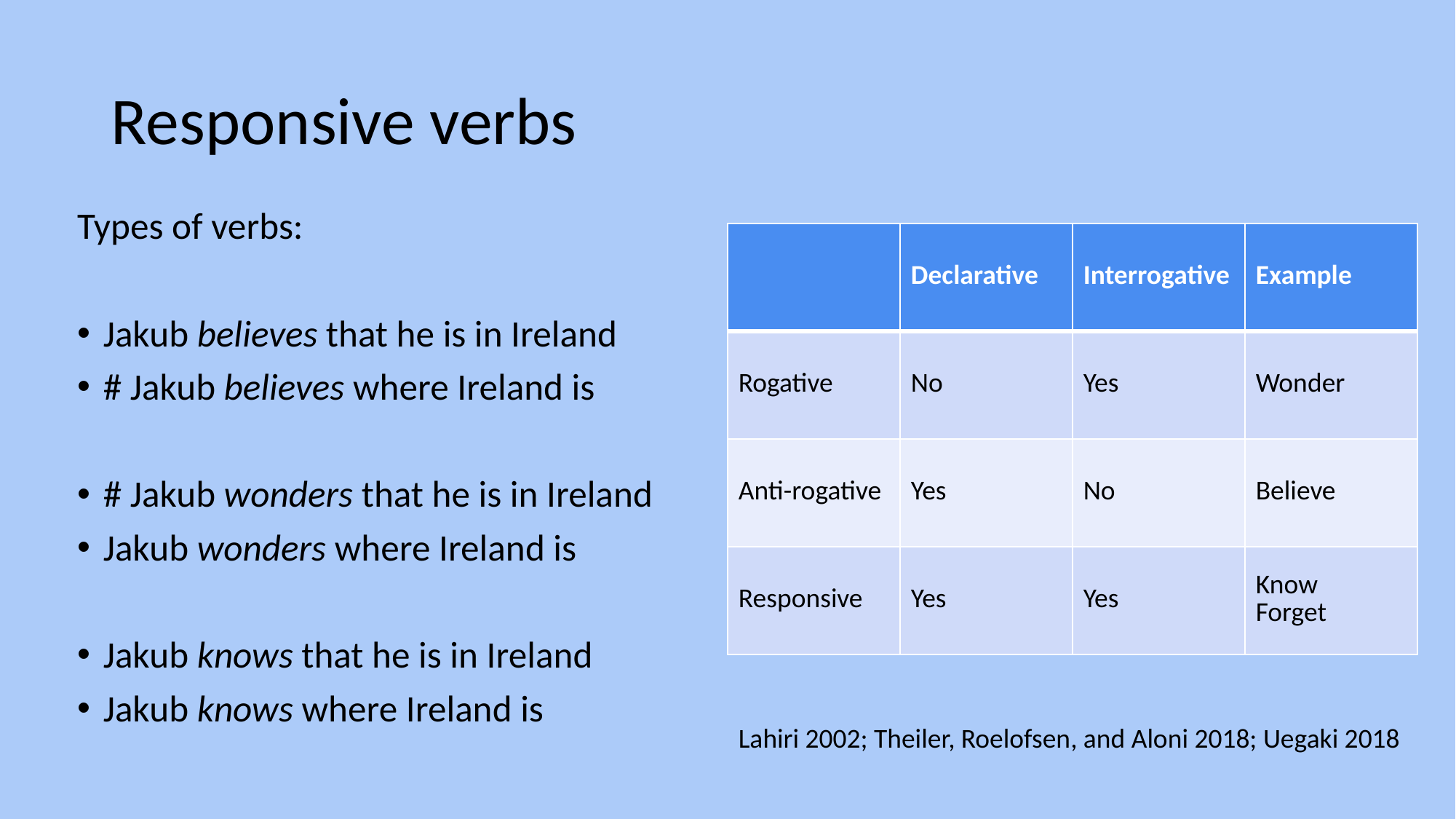

# Responsive verbs
Types of verbs:

Jakub believes that he is in Ireland
# Jakub believes where Ireland is

# Jakub wonders that he is in Ireland
Jakub wonders where Ireland is

Jakub knows that he is in Ireland
Jakub knows where Ireland is
|  | Declarative | Interrogative | Example |
| --- | --- | --- | --- |
| Rogative | No | Yes | Wonder |
| Anti-rogative | Yes | No | Believe |
| Responsive | Yes | Yes | Know Forget |
Lahiri 2002; Theiler, Roelofsen, and Aloni 2018; Uegaki 2018